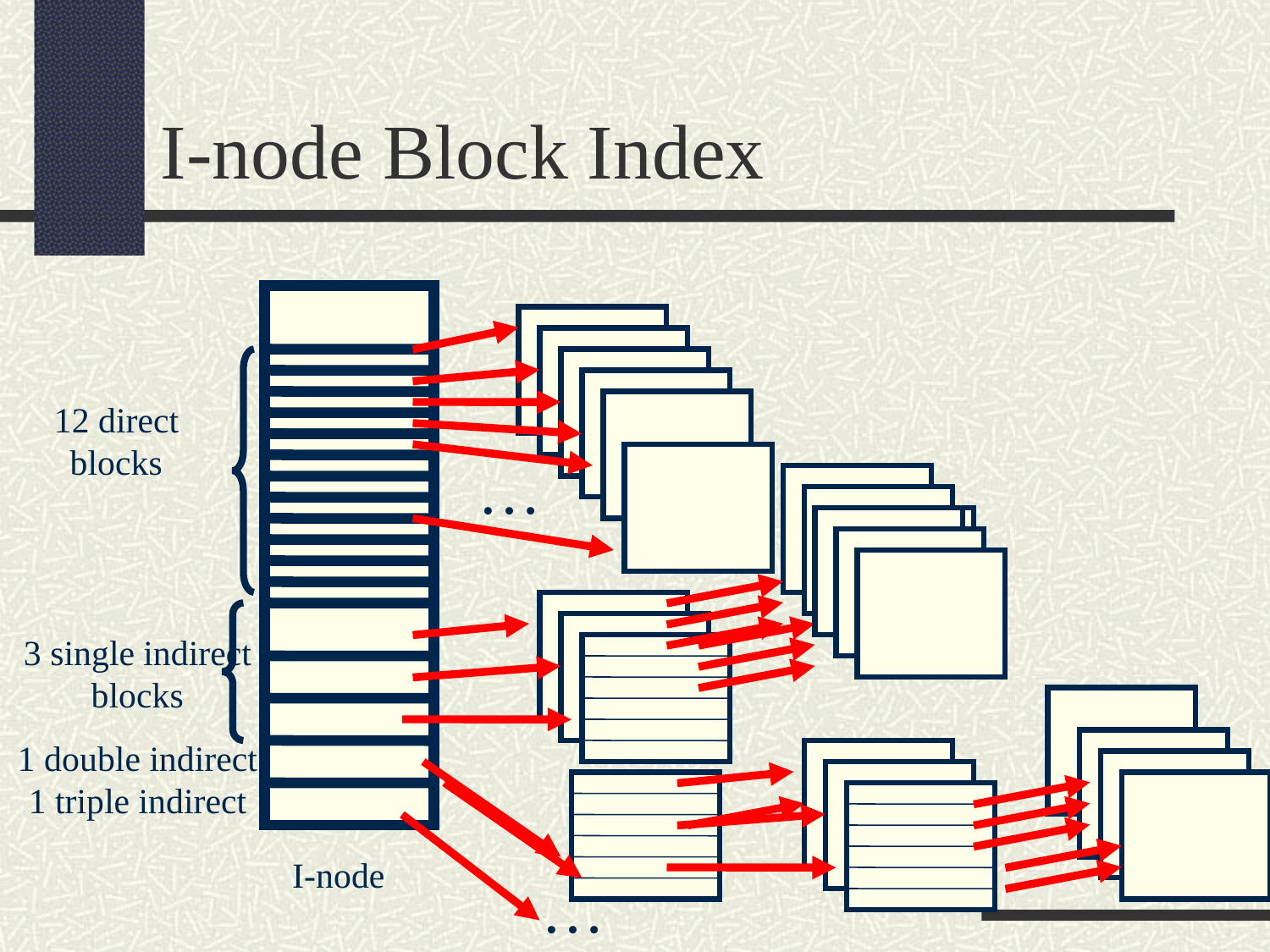

I-node Block Index

12 direct blocks

…

3 single indirect blocks

1 double indirect

1 triple indirect

I-node

…